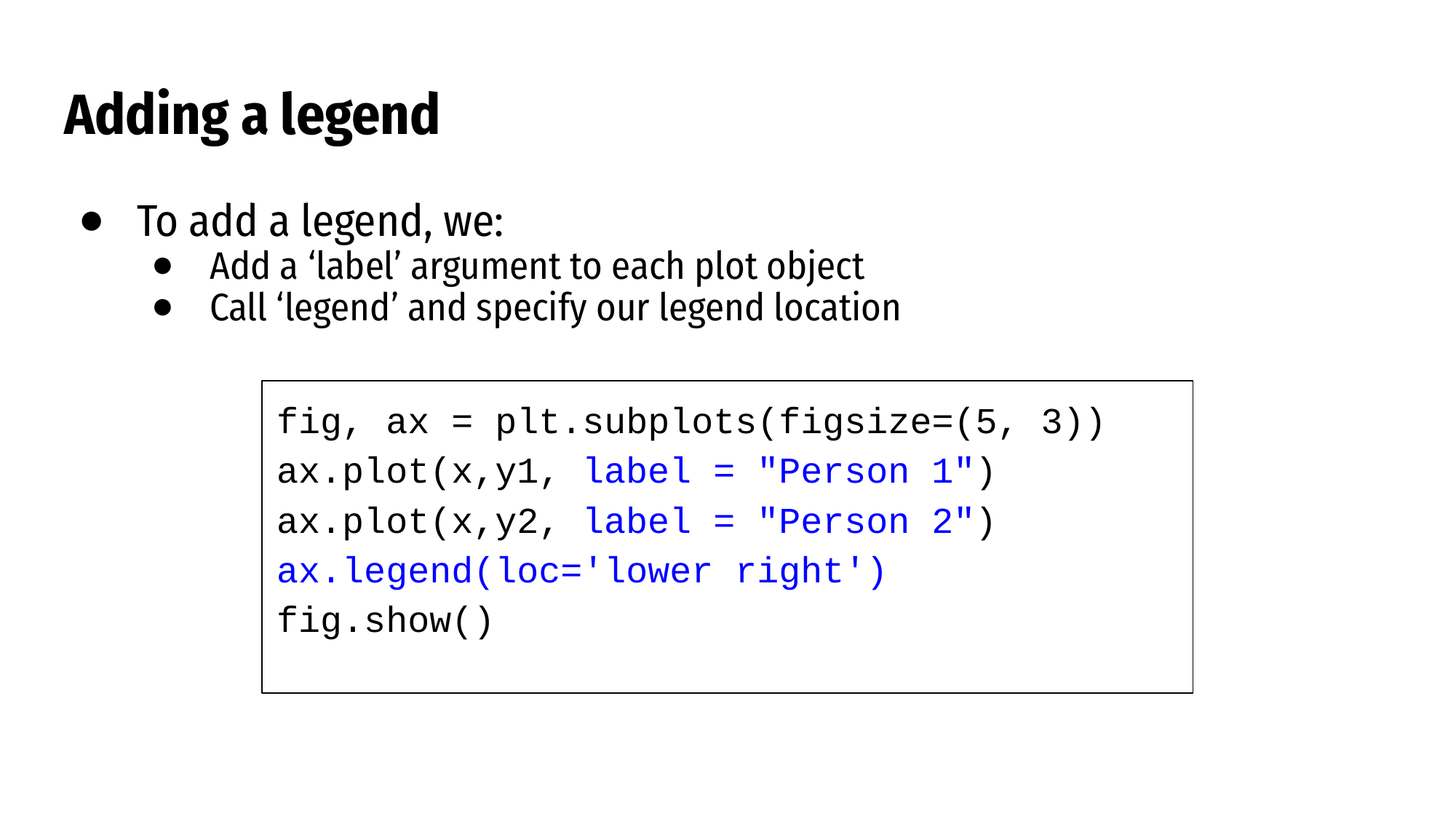

# Adding a legend
To add a legend, we:
Add a ‘label’ argument to each plot object
Call ‘legend’ and specify our legend location
fig, ax = plt.subplots(figsize=(5, 3))
ax.plot(x,y1, label = "Person 1")
ax.plot(x,y2, label = "Person 2")
ax.legend(loc='lower right')
fig.show()